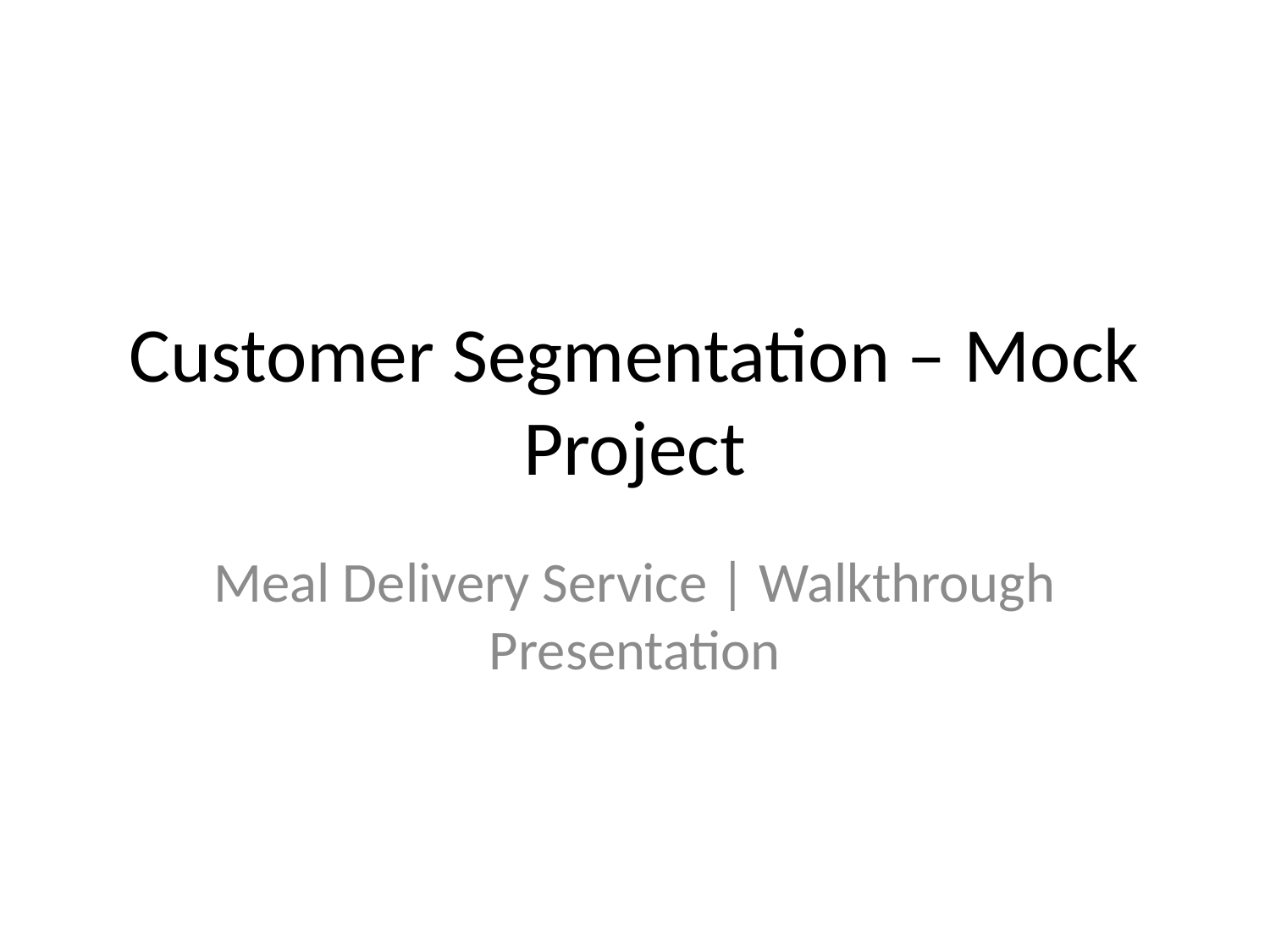

# Customer Segmentation – Mock Project
Meal Delivery Service | Walkthrough Presentation